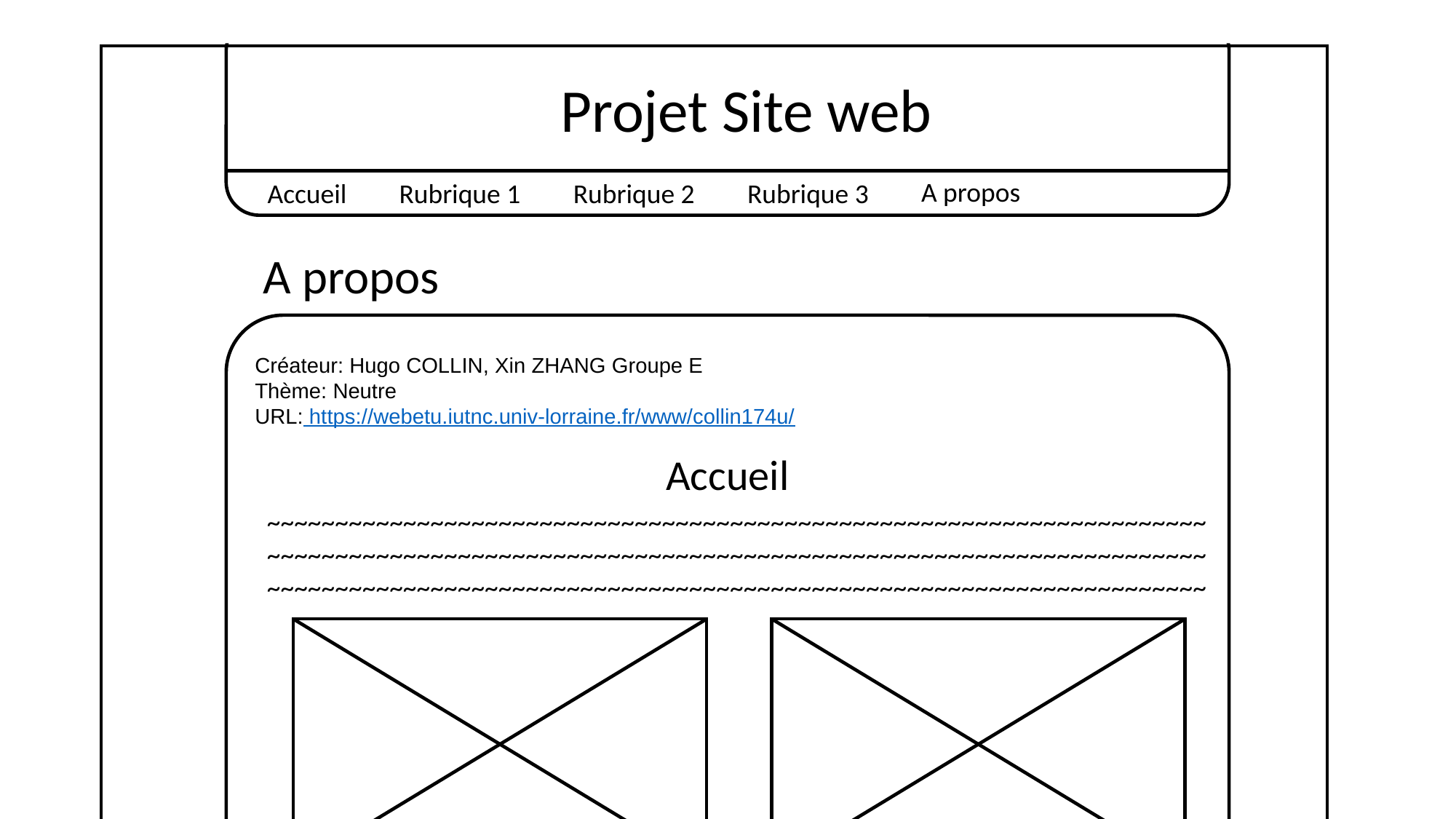

BUT INFO 1A
Hugo COLLIN, Xin ZHANG
Projet Site web
A propos
Rubrique 2
Rubrique 3
Accueil
Rubrique 1
A propos

Créateur: Hugo COLLIN, Xin ZHANG Groupe E
Thème: Neutre
URL: https://webetu.iutnc.univ-lorraine.fr/www/collin174u/
Accueil
~~~~~~~~~~~~~~~~~~~~~~~~~~~~~~~~~~~~~~~~~~~~~~~~~~~~~~~~~~~~~~~~~~~~~
~~~~~~~~~~~~~~~~~~~~~~~~~~~~~~~~~~~~~~~~~~~~~~~~~~~~~~~~~~~~~~~~~~~~~
~~~~~~~~~~~~~~~~~~~~~~~~~~~~~~~~~~~~~~~~~~~~~~~~~~~~~~~~~~~~~~~~~~~~~

Rubrique
~~~~~~~~~~~~~~~~~~~~~~~~~~~~~~~~~~~~~~~~~~~~~~~~~~~~~~~~~~~~~~~~~~~~~
~~~~~~~~~~~~~~~~~~~~~~~~~~~~~~~~~~~~~~~~~~~~~~~~~~~~~~~~~~~~~~~~~~~~~
~~~~~~~~~~~~~~~~~~~~~~~~~~~~~~~~~~~~~~~~~~~~~~~~~~~~~~~~~~~~~~~~~~~~~

Conclusion
~~~~~~~~~~~~~~~~~~~~~~~~~~~~~~~~~~~~~~~~~~~~~~~~~~~~~~~~~~~~~~~~~~~
~~~~~~~~~~~~~~~~~~~~~~~~~~~~~~~~~~~~~~~~~~~~~~~~~~~~~~~~~~~~~~~~~~~
~~~~~~~~~~~~~~~~~~~~~~~~~~~~~~~~~~~~~~~~~~~~~~~~~~~~~~~~~~~~~~~~~~~
~~~~~~~~~~~~~~~~~~~~~~~~~~~~~~~~~~~~~~~~~~~~~~~~~~~~~~~~~~~~~~~~~~~
~~~~~~~~~~~~~~~~~~~~~~~~~~~~~~~~~~~~~~~~~~~~~~~~~~~~~~~~~~~~~~~~~~~